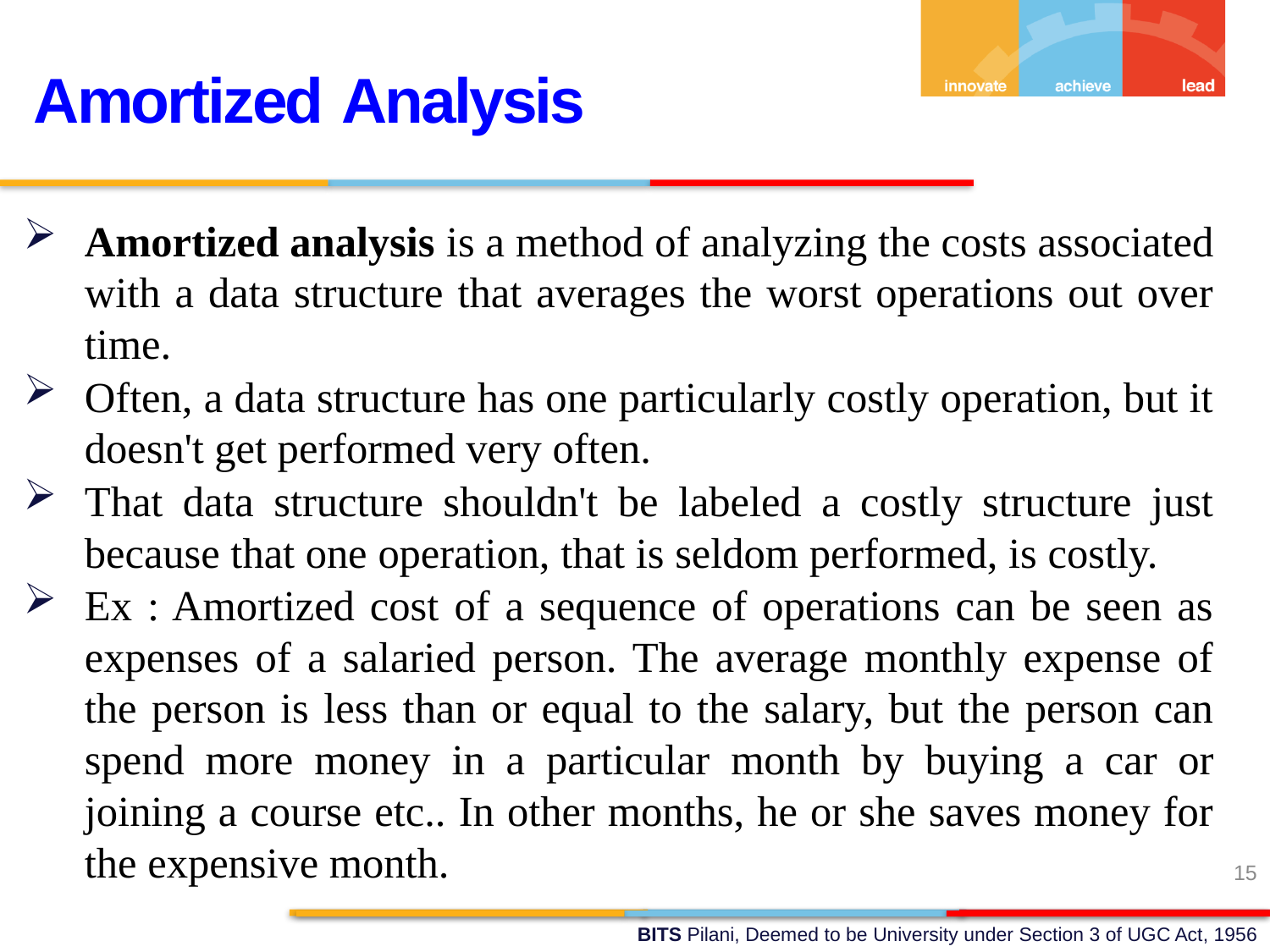

Amortized Analysis
Amortized analysis is a method of analyzing the costs associated with a data structure that averages the worst operations out over time.
Often, a data structure has one particularly costly operation, but it doesn't get performed very often.
That data structure shouldn't be labeled a costly structure just because that one operation, that is seldom performed, is costly.
Ex : Amortized cost of a sequence of operations can be seen as expenses of a salaried person. The average monthly expense of the person is less than or equal to the salary, but the person can spend more money in a particular month by buying a car or joining a course etc.. In other months, he or she saves money for the expensive month.
15